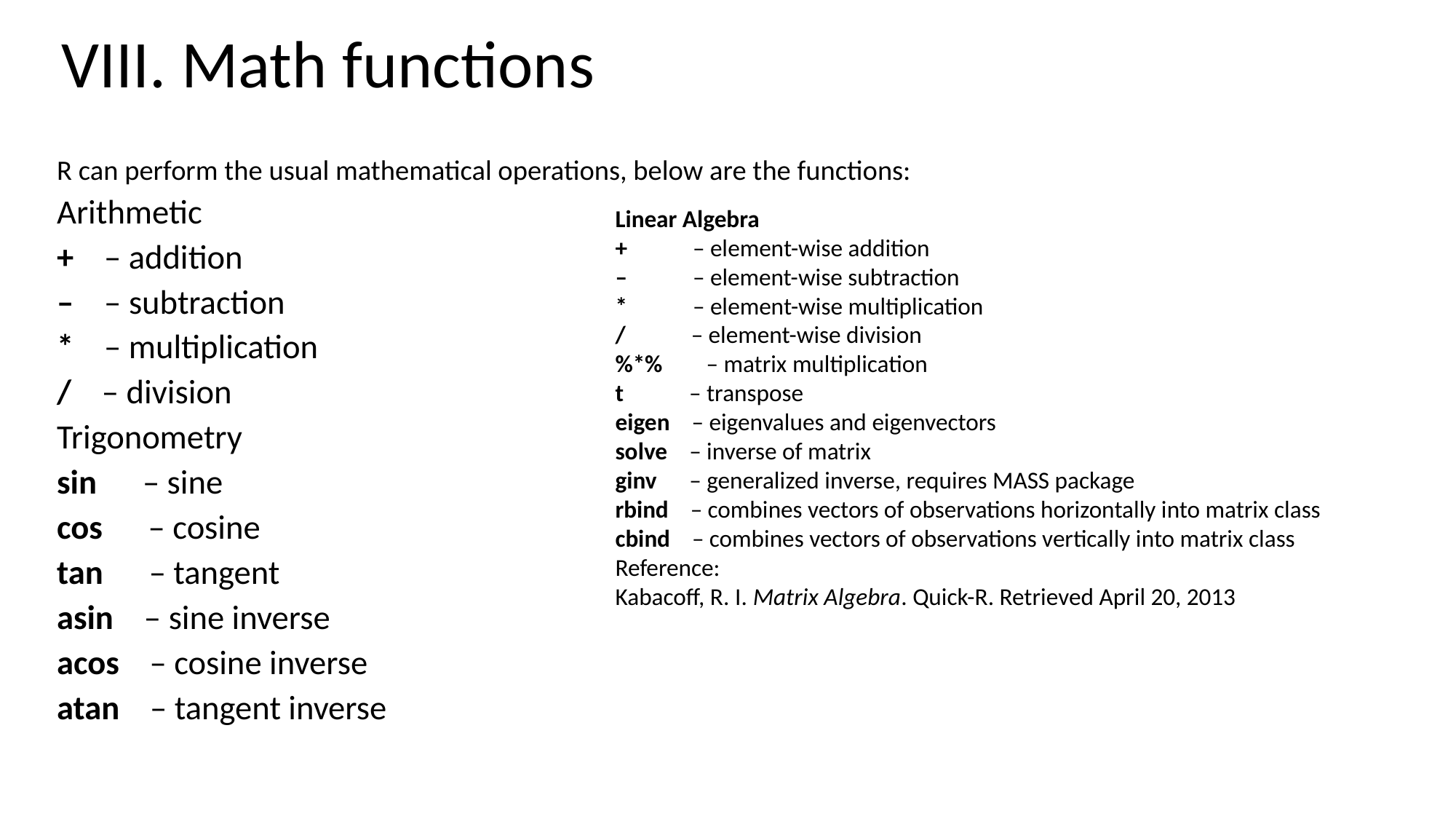

# VIII. Math functions
R can perform the usual mathematical operations, below are the functions:
Arithmetic
+    – addition
–    – subtraction
*    – multiplication
/    – division
Trigonometry
sin      – sine
cos      – cosine
tan      – tangent
asin    – sine inverse
acos    – cosine inverse
atan    – tangent inverse
Linear Algebra
+            – element-wise addition
–            – element-wise subtraction
*            – element-wise multiplication
/            – element-wise division
%*%        – matrix multiplication
t            – transpose
eigen    – eigenvalues and eigenvectors
solve    – inverse of matrix
ginv      – generalized inverse, requires MASS package
rbind    – combines vectors of observations horizontally into matrix class
cbind    – combines vectors of observations vertically into matrix class
Reference:
Kabacoff, R. I. Matrix Algebra. Quick-R. Retrieved April 20, 2013